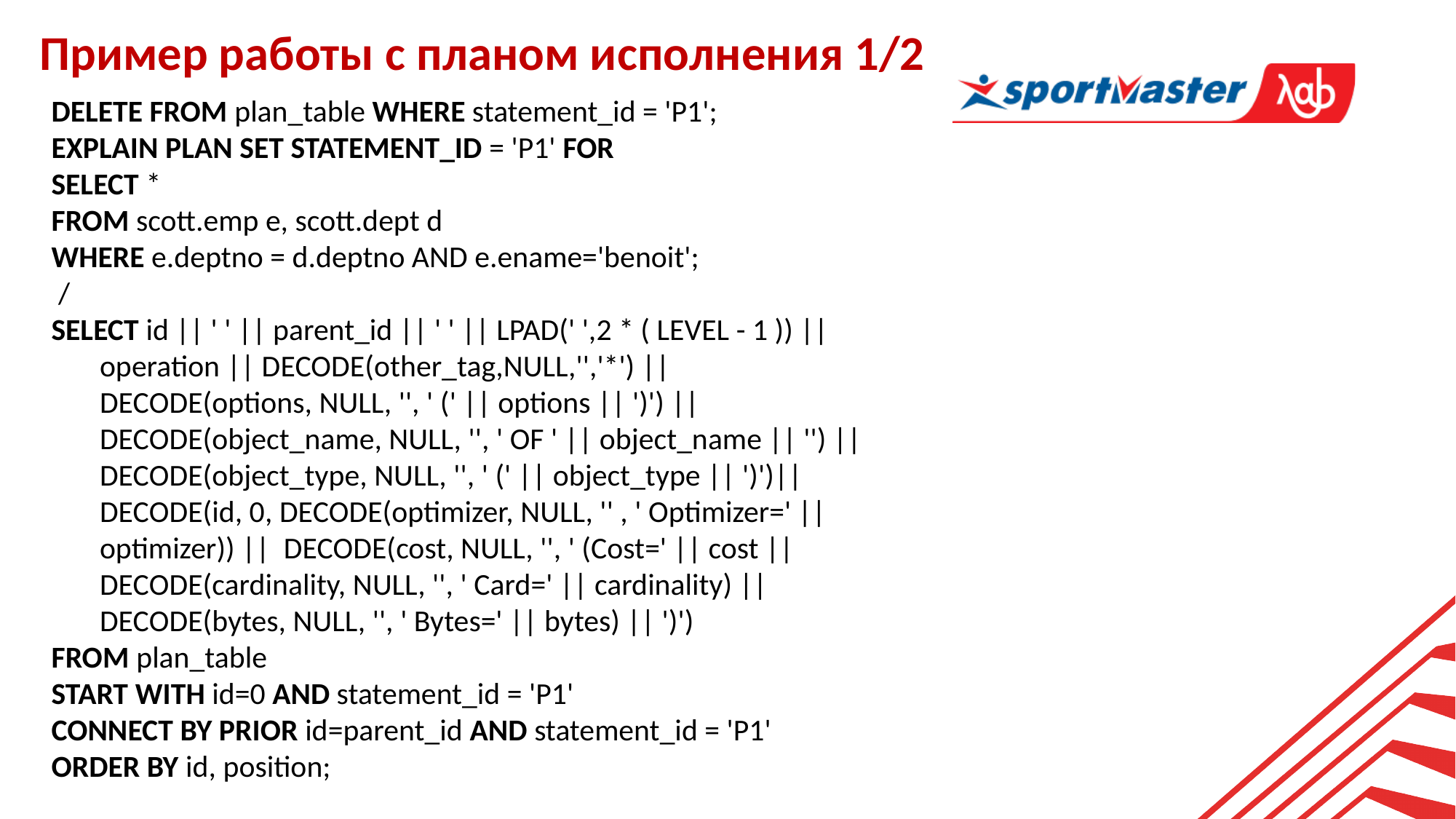

Пример работы с планом исполнения 1/2
DELETE FROM plan_table WHERE statement_id = 'P1';
EXPLAIN PLAN SET STATEMENT_ID = 'P1' FOR
SELECT *
FROM scott.emp e, scott.dept d
WHERE e.deptno = d.deptno AND e.ename='benoit';
 /
SELECT id || ' ' || parent_id || ' ' || LPAD(' ',2 * ( LEVEL - 1 )) ||
       operation || DECODE(other_tag,NULL,'','*') ||
       DECODE(options, NULL, '', ' (' || options || ')') ||
       DECODE(object_name, NULL, '', ' OF ' || object_name || '') ||
       DECODE(object_type, NULL, '', ' (' || object_type || ')')||
       DECODE(id, 0, DECODE(optimizer, NULL, '' , ' Optimizer=' ||
       optimizer)) ||  DECODE(cost, NULL, '', ' (Cost=' || cost ||
       DECODE(cardinality, NULL, '', ' Card=' || cardinality) ||
       DECODE(bytes, NULL, '', ' Bytes=' || bytes) || ')')
FROM plan_table
START WITH id=0 AND statement_id = 'P1'
CONNECT BY PRIOR id=parent_id AND statement_id = 'P1'
ORDER BY id, position;